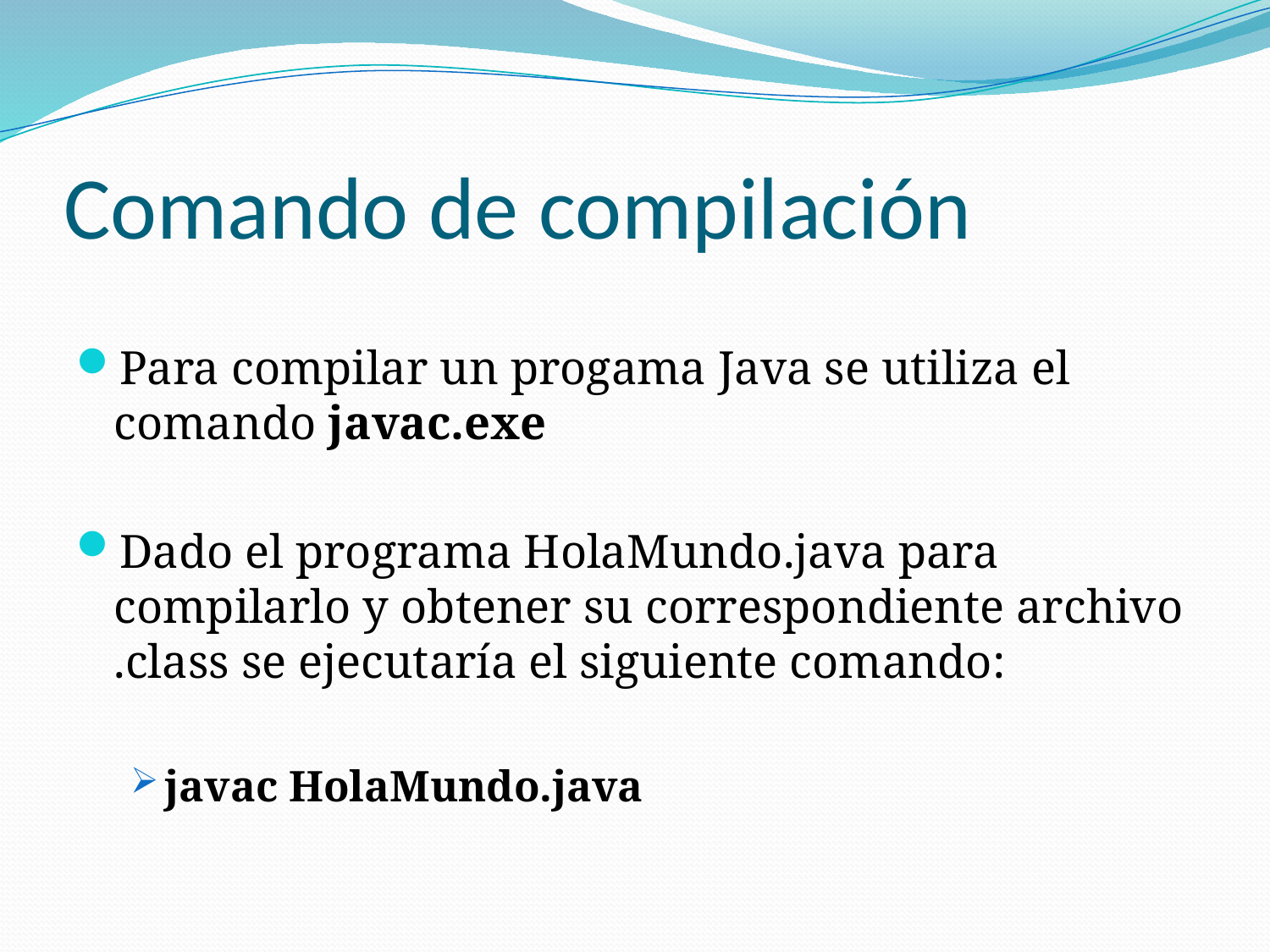

# Comando de compilación

Para compilar un progama Java se utiliza el comando javac.exe

Dado el programa HolaMundo.java para compilarlo y obtener su correspondiente archivo .class se ejecutaría el siguiente comando:

javac HolaMundo.java